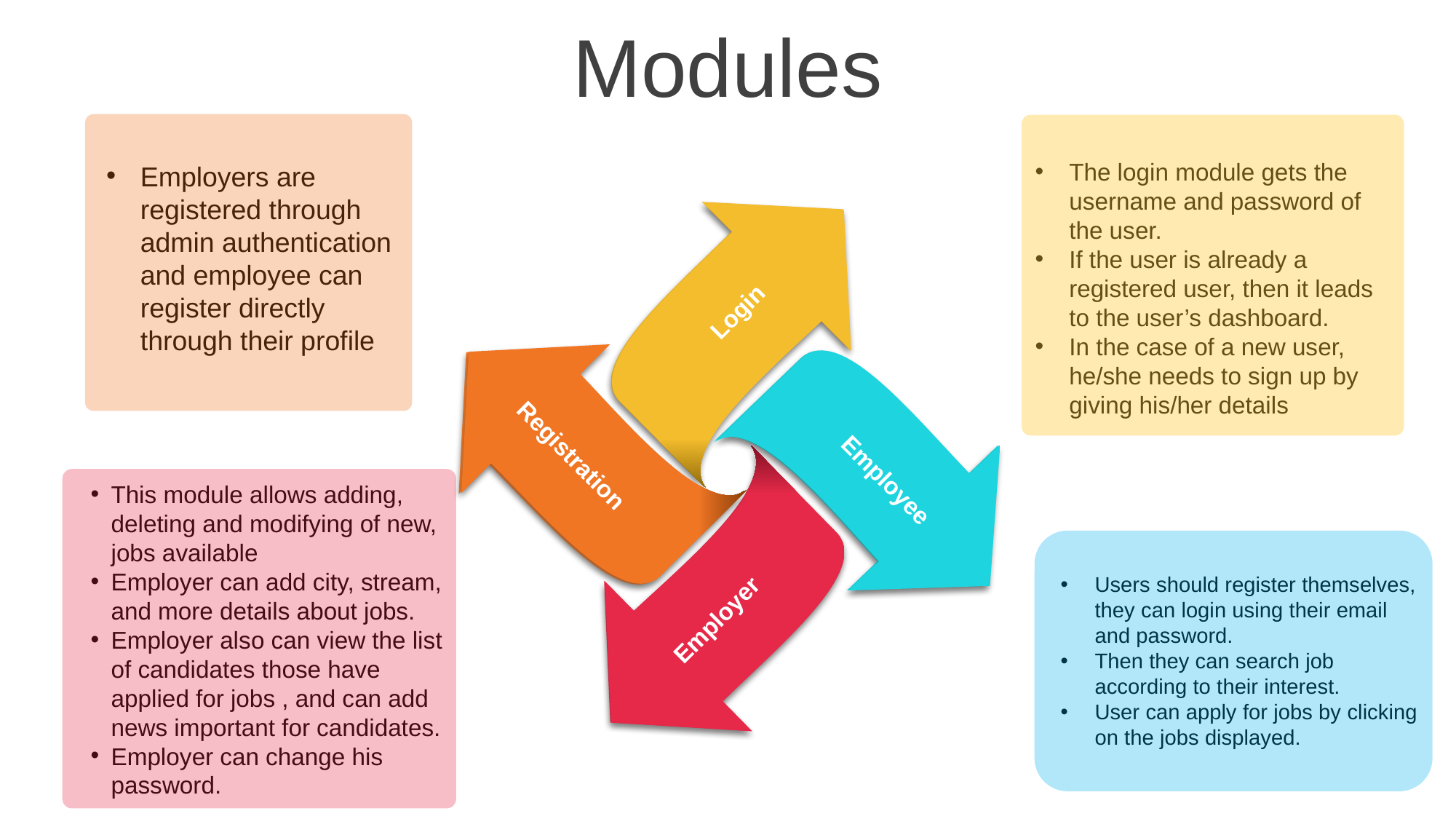

Modules

The login module gets the username and password of the user.
If the user is already a registered user, then it leads to the user’s dashboard.
In the case of a new user, he/she needs to sign up by giving his/her details

Employers are registered through admin authentication and employee can register directly through their profile

Login

Registration
Employee

This module allows adding, deleting and modifying of new, jobs available
Employer can add city, stream, and more details about jobs.
Employer also can view the list of candidates those have applied for jobs , and can add news important for candidates.
Employer can change his password.

Users should register themselves, they can login using their email and password.
Then they can search job according to their interest.
User can apply for jobs by clicking on the jobs displayed.
Employer